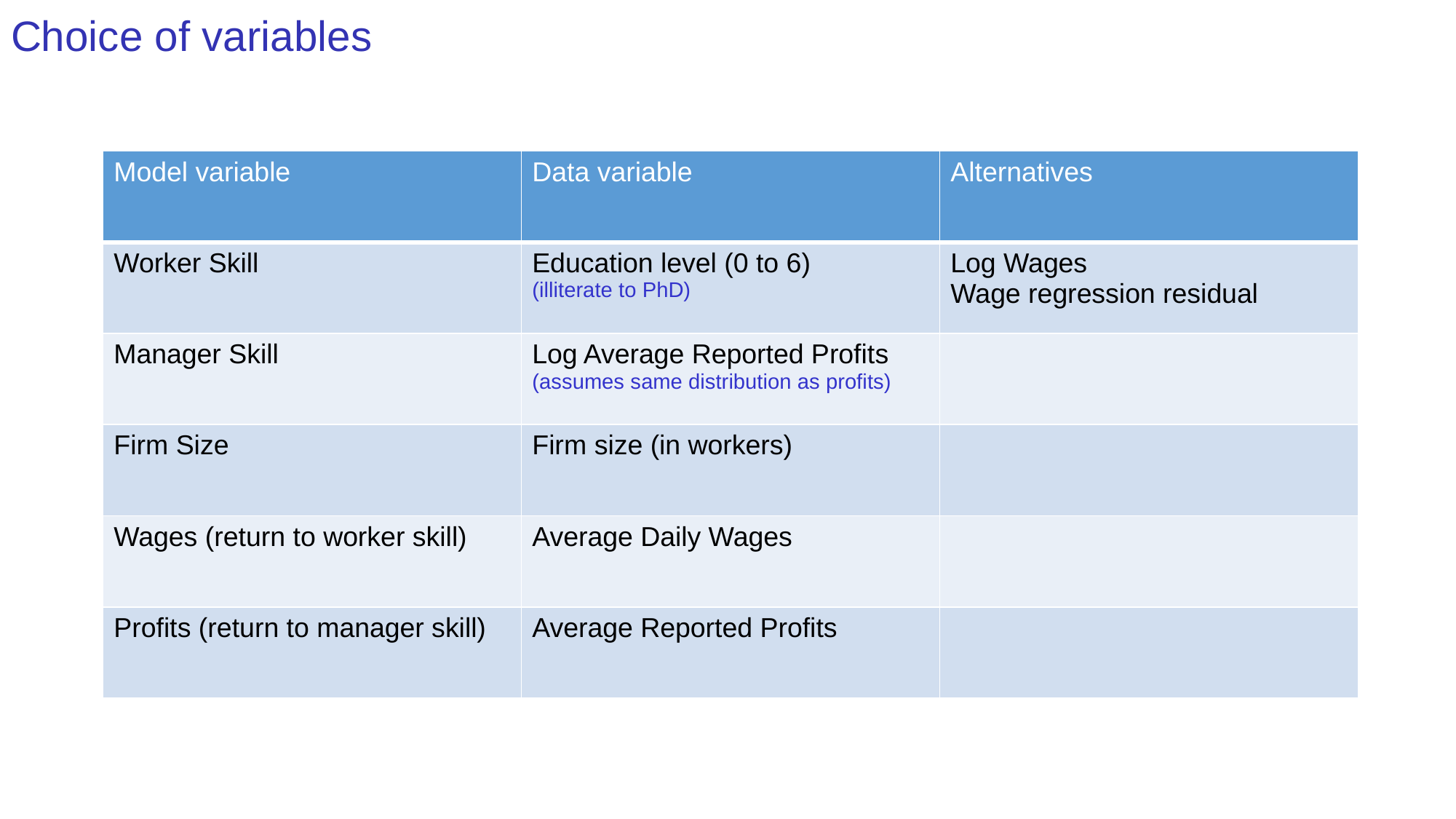

# Choice of variables
| Model variable | Data variable | Alternatives |
| --- | --- | --- |
| Worker Skill | Education level (0 to 6) (illiterate to PhD) | Log Wages Wage regression residual |
| Manager Skill | Log Average Reported Profits (assumes same distribution as profits) |  |
| Firm Size | Firm size (in workers) |  |
| Wages (return to worker skill) | Average Daily Wages |  |
| Profits (return to manager skill) | Average Reported Profits |  |